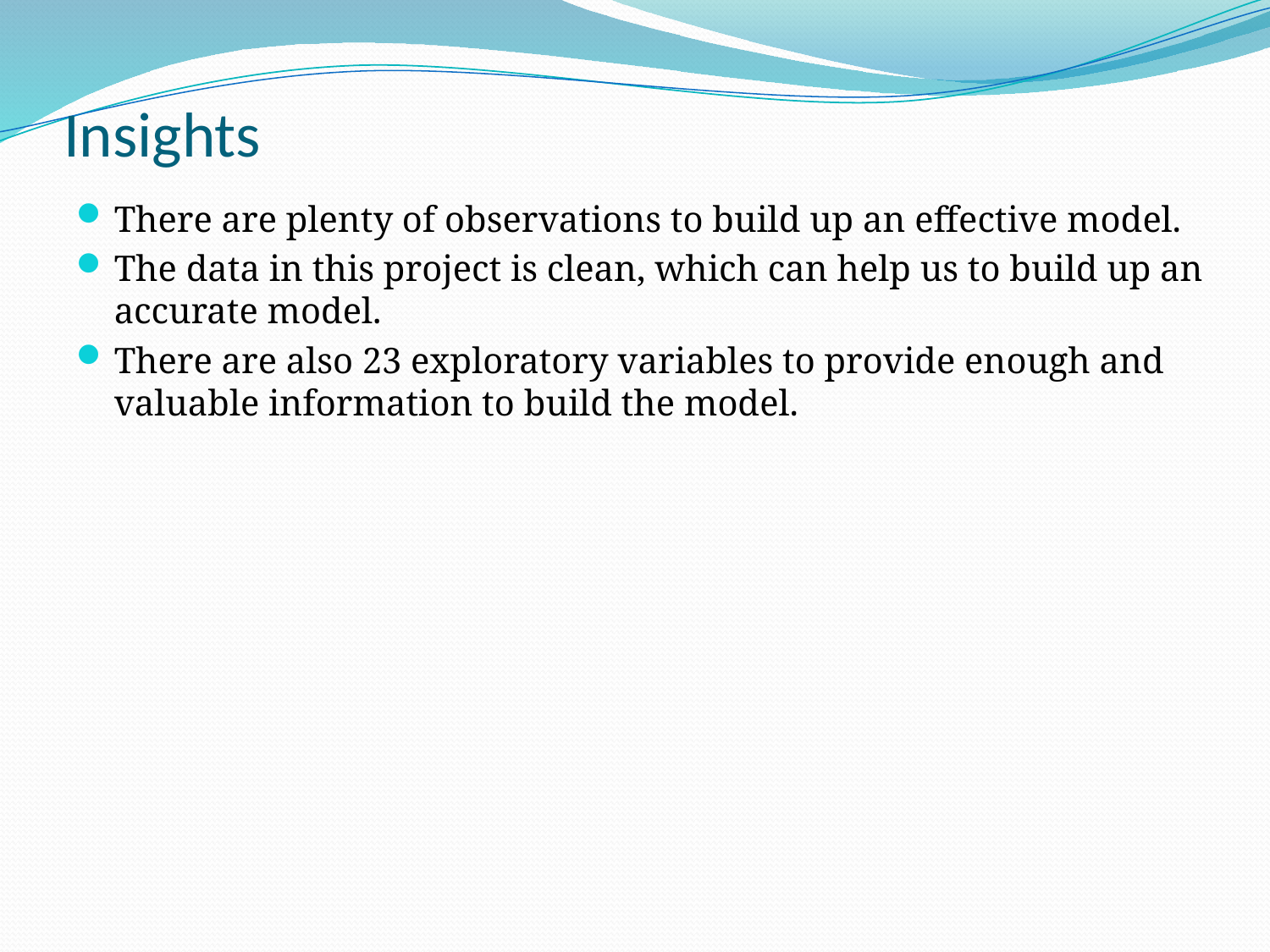

# Insights
There are plenty of observations to build up an effective model.
The data in this project is clean, which can help us to build up an accurate model.
There are also 23 exploratory variables to provide enough and valuable information to build the model.